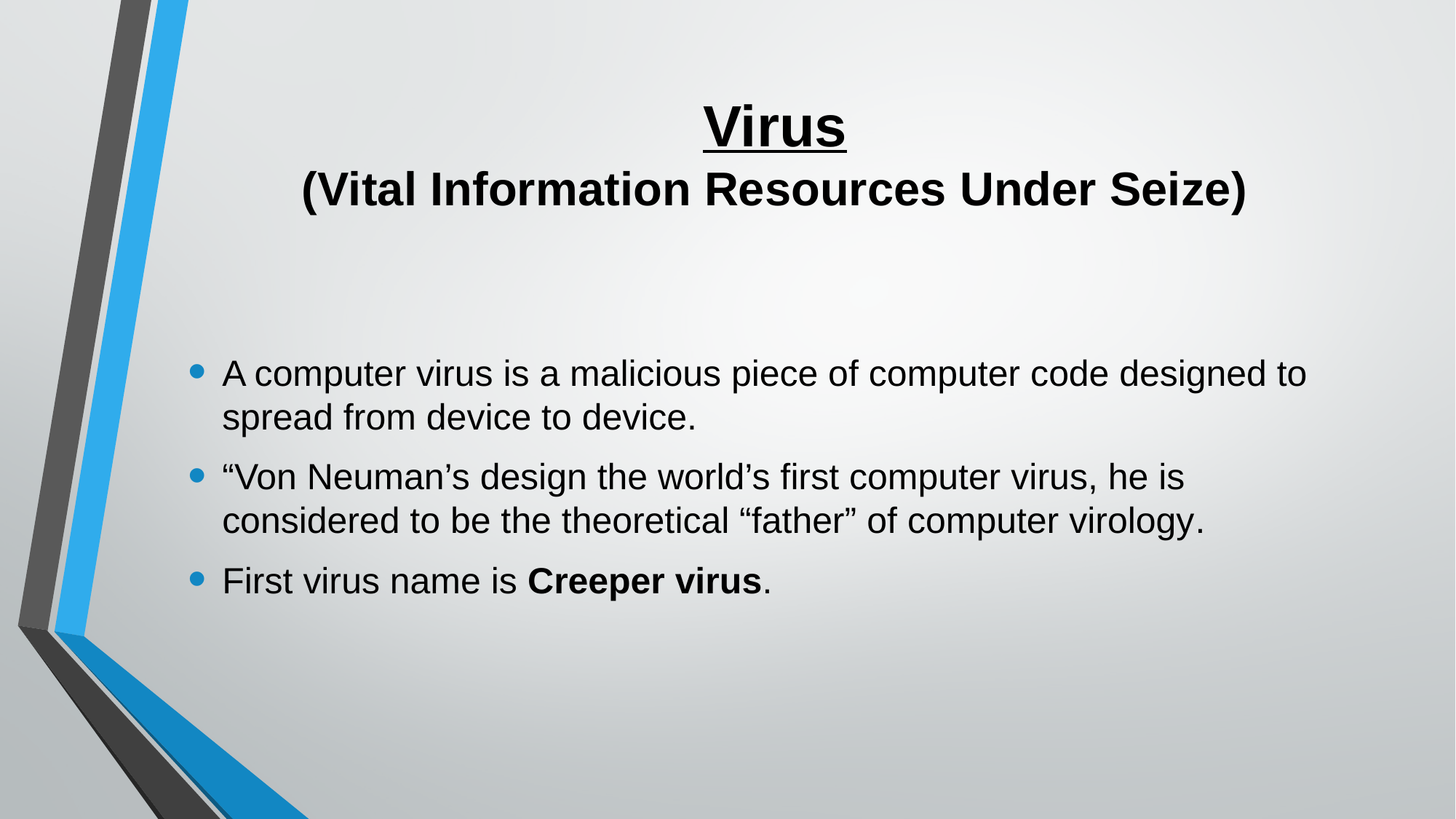

# Virus (Vital Information Resources Under Seize)
A computer virus is a malicious piece of computer code designed to spread from device to device.
“Von Neuman’s design the world’s first computer virus, he is considered to be the theoretical “father” of computer virology.
First virus name is Creeper virus.